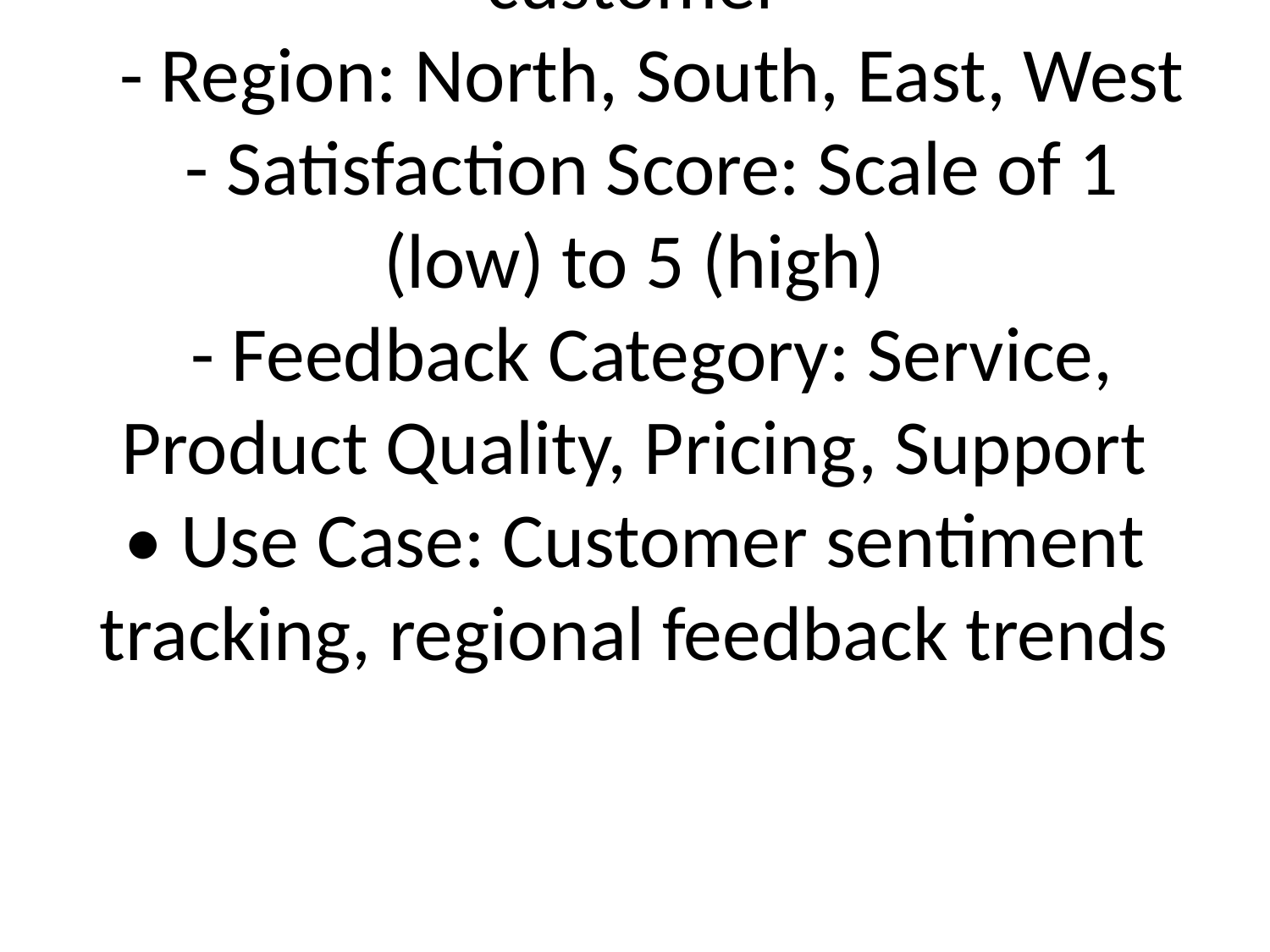

# • 300 records from 2023
• Key Fields:
  - Date (Daily entries)
  - Customer ID: Unique per customer
  - Region: North, South, East, West
  - Satisfaction Score: Scale of 1 (low) to 5 (high)
  - Feedback Category: Service, Product Quality, Pricing, Support
• Use Case: Customer sentiment tracking, regional feedback trends